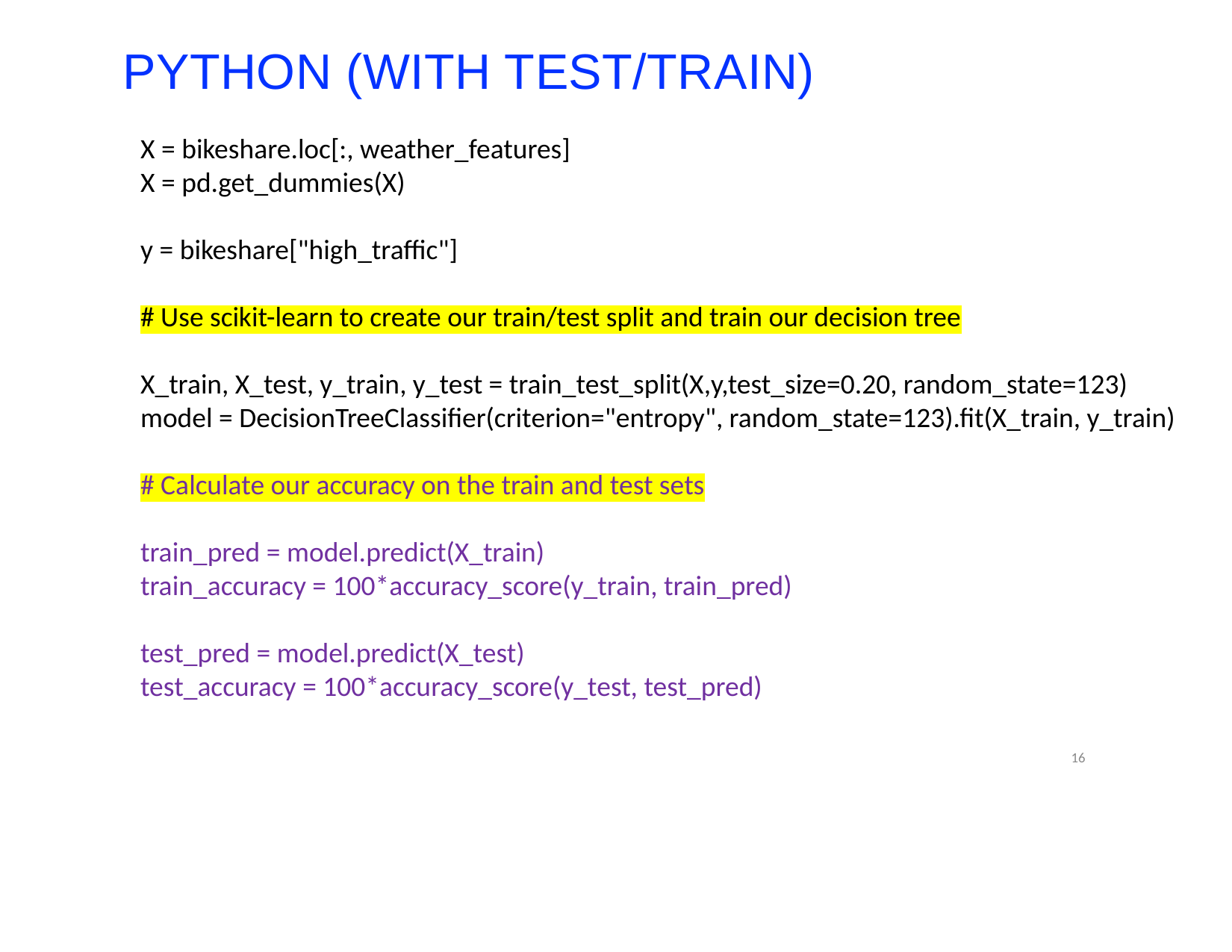

# PYTHON (WITH TEST/TRAIN)
X = bikeshare.loc[:, weather_features]
X = pd.get_dummies(X)
y = bikeshare["high_traffic"]
# Use scikit-learn to create our train/test split and train our decision tree

X_train, X_test, y_train, y_test = train_test_split(X,y,test_size=0.20, random_state=123)
model = DecisionTreeClassifier(criterion="entropy", random_state=123).fit(X_train, y_train)
# Calculate our accuracy on the train and test sets

train_pred = model.predict(X_train)
train_accuracy = 100*accuracy_score(y_train, train_pred)

test_pred = model.predict(X_test)
test_accuracy = 100*accuracy_score(y_test, test_pred)

16